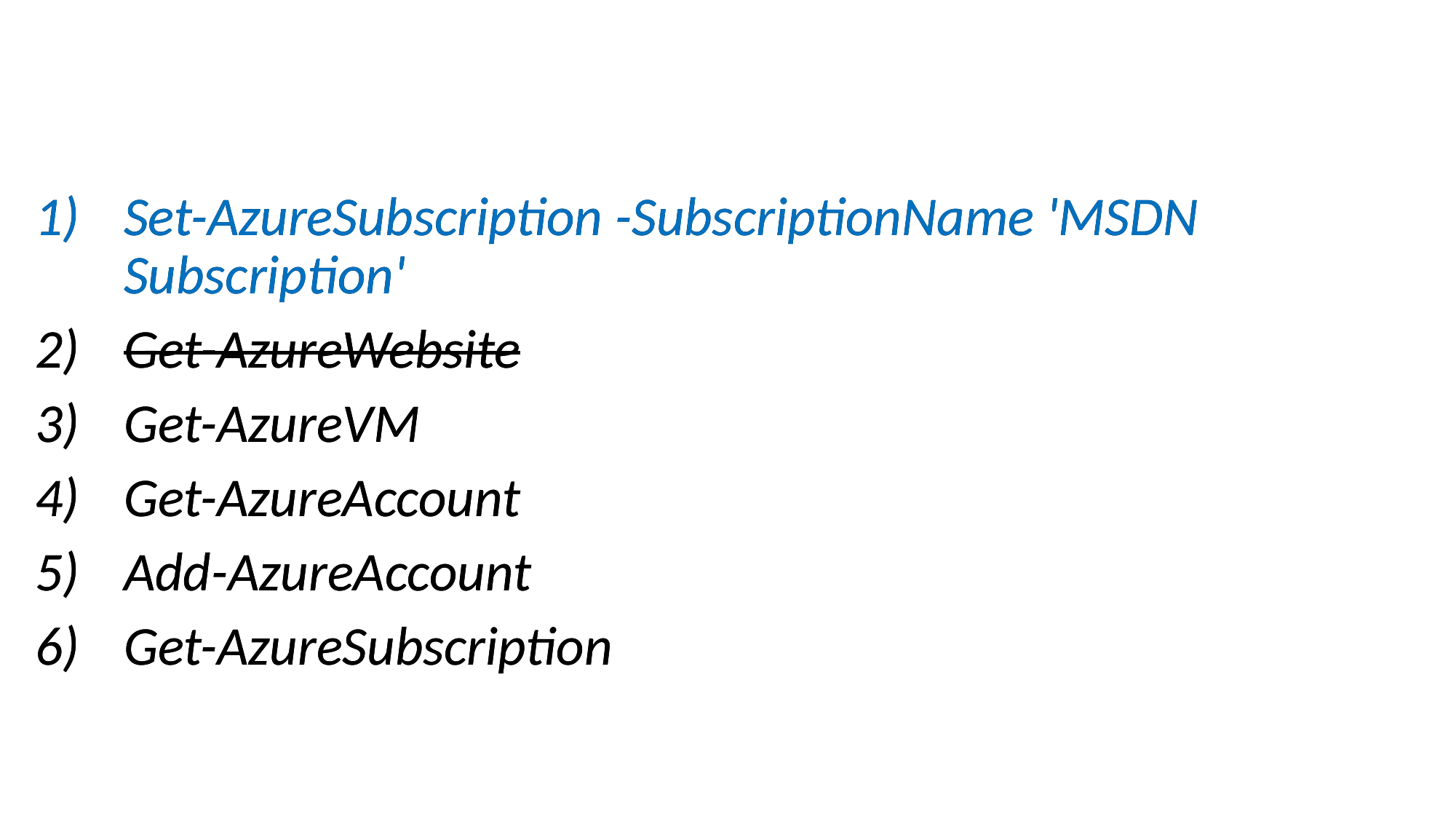

#
Set-AzureSubscription -SubscriptionName 'MSDN Subscription'
Get-AzureWebsite
Get-AzureVM
Get-AzureAccount
Add-AzureAccount
Get-AzureSubscription

Set-AzureSubscription -SubscriptionName 'MSDN Subscription'
Get-AzureWebsite
Get-AzureVM
Get-AzureAccount
Add-AzureAccount
Get-AzureSubscription